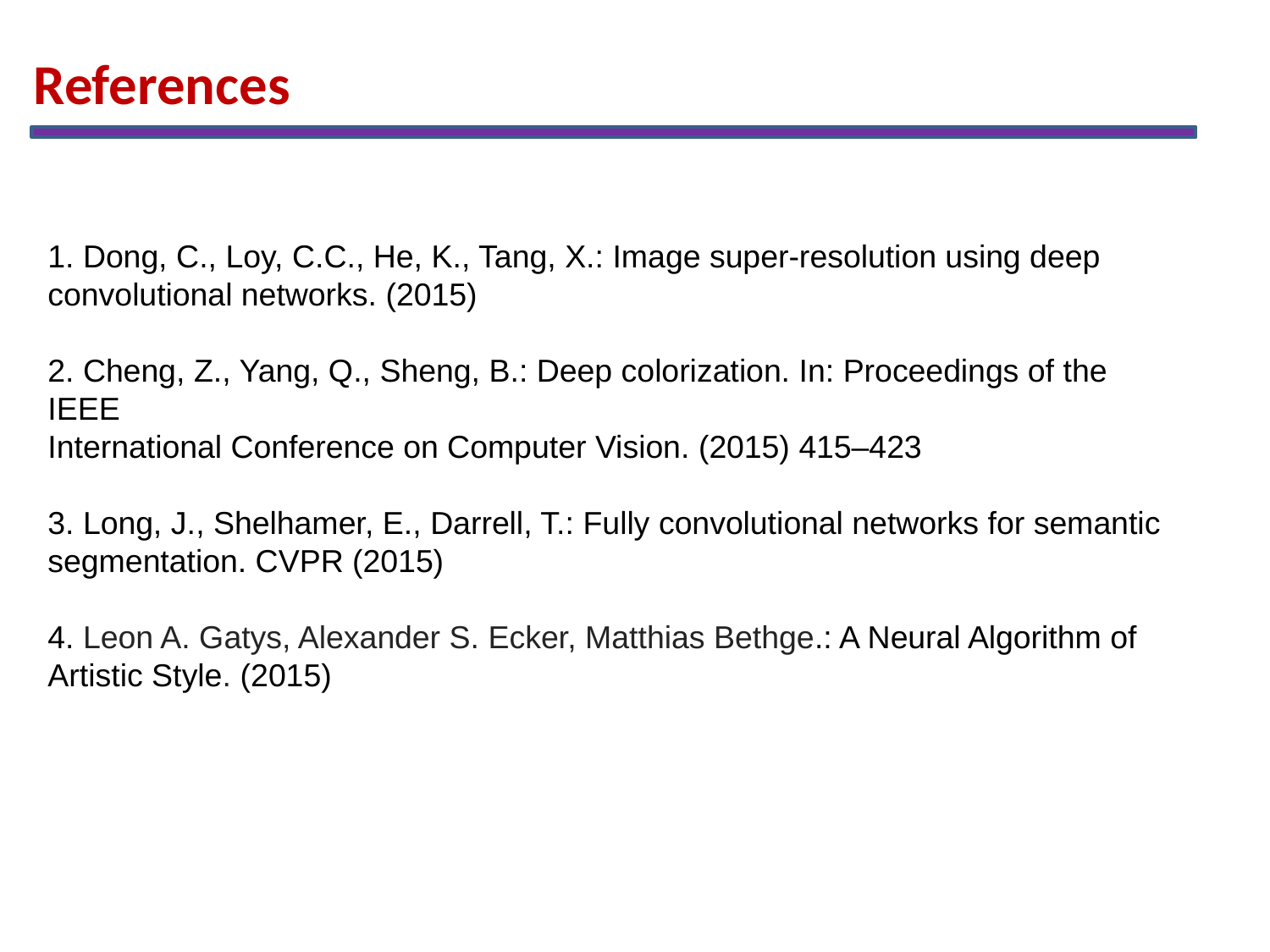

References

1. Dong, C., Loy, C.C., He, K., Tang, X.: Image super-resolution using deep convolutional networks. (2015)

2. Cheng, Z., Yang, Q., Sheng, B.: Deep colorization. In: Proceedings of the IEEE
International Conference on Computer Vision. (2015) 415–423

3. Long, J., Shelhamer, E., Darrell, T.: Fully convolutional networks for semantic
segmentation. CVPR (2015)

4. Leon A. Gatys, Alexander S. Ecker, Matthias Bethge.: A Neural Algorithm of Artistic Style. (2015)